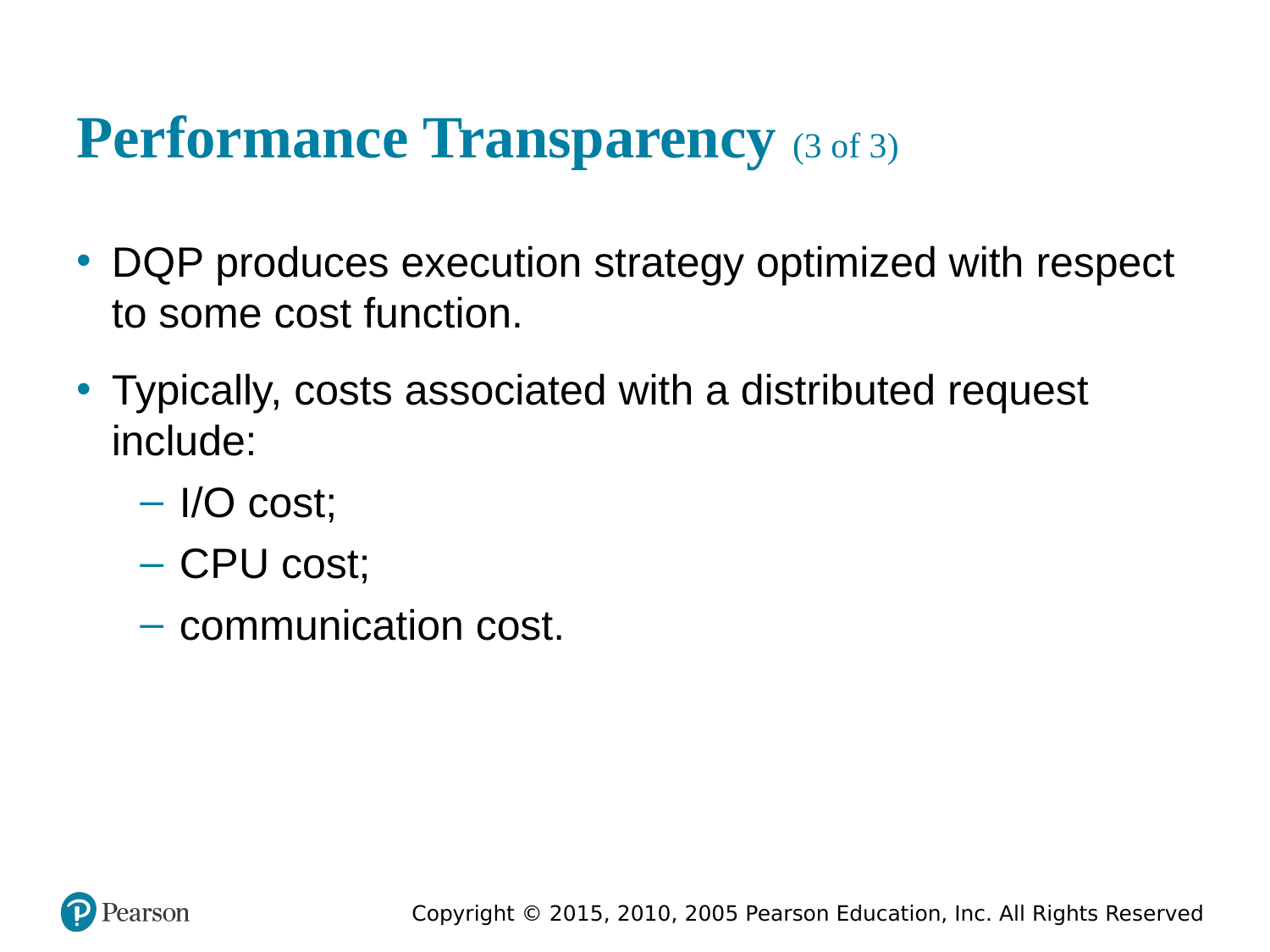

# Performance Transparency (3 of 3)
D Q P produces execution strategy optimized with respect to some cost function.
Typically, costs associated with a distributed request include:
I/O cost;
C P U cost;
communication cost.